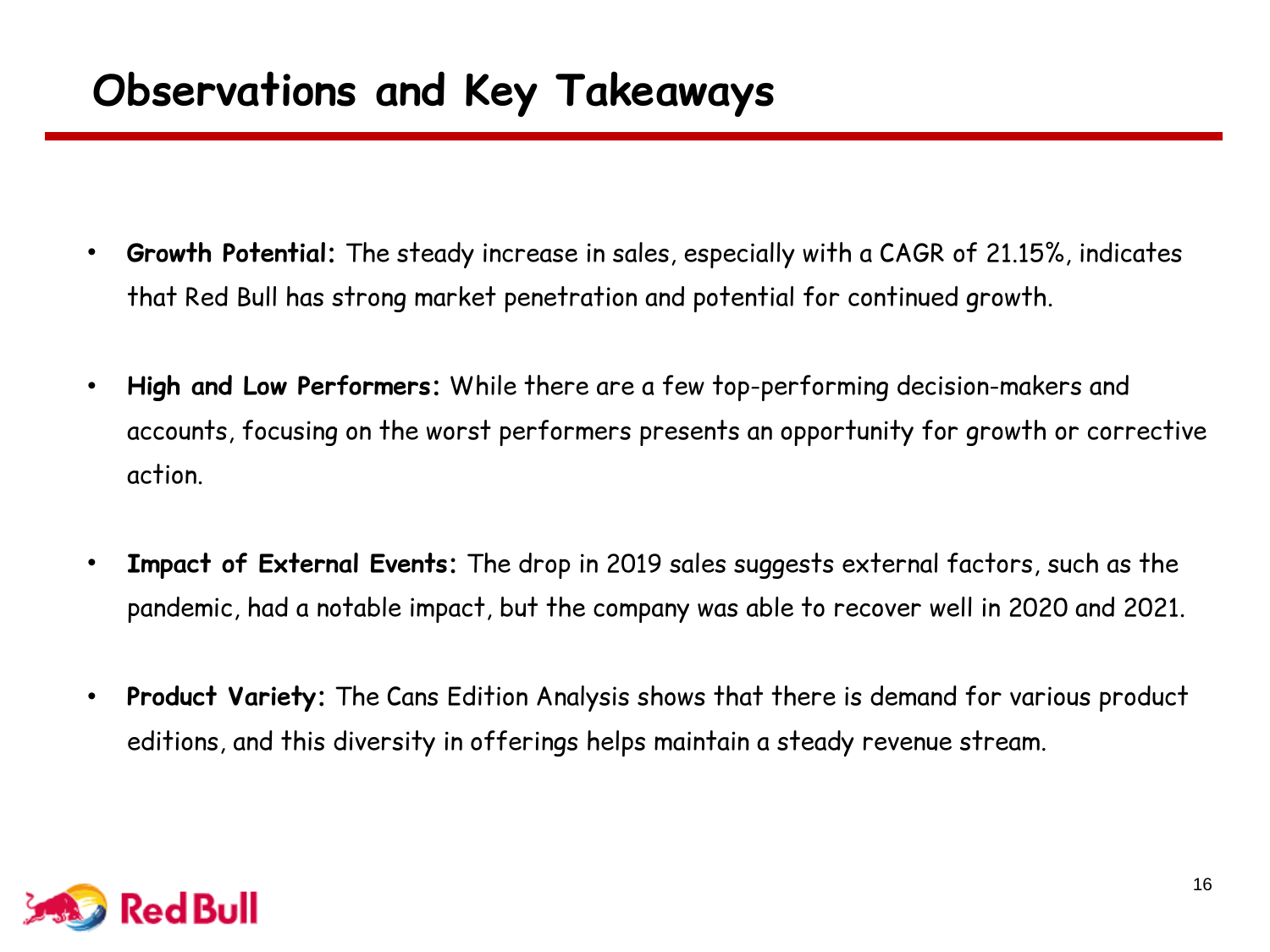

# Observations and Key Takeaways
Growth Potential: The steady increase in sales, especially with a CAGR of 21.15%, indicates that Red Bull has strong market penetration and potential for continued growth.

High and Low Performers: While there are a few top-performing decision-makers and accounts, focusing on the worst performers presents an opportunity for growth or corrective action.

Impact of External Events: The drop in 2019 sales suggests external factors, such as the pandemic, had a notable impact, but the company was able to recover well in 2020 and 2021.

Product Variety: The Cans Edition Analysis shows that there is demand for various product editions, and this diversity in offerings helps maintain a steady revenue stream.